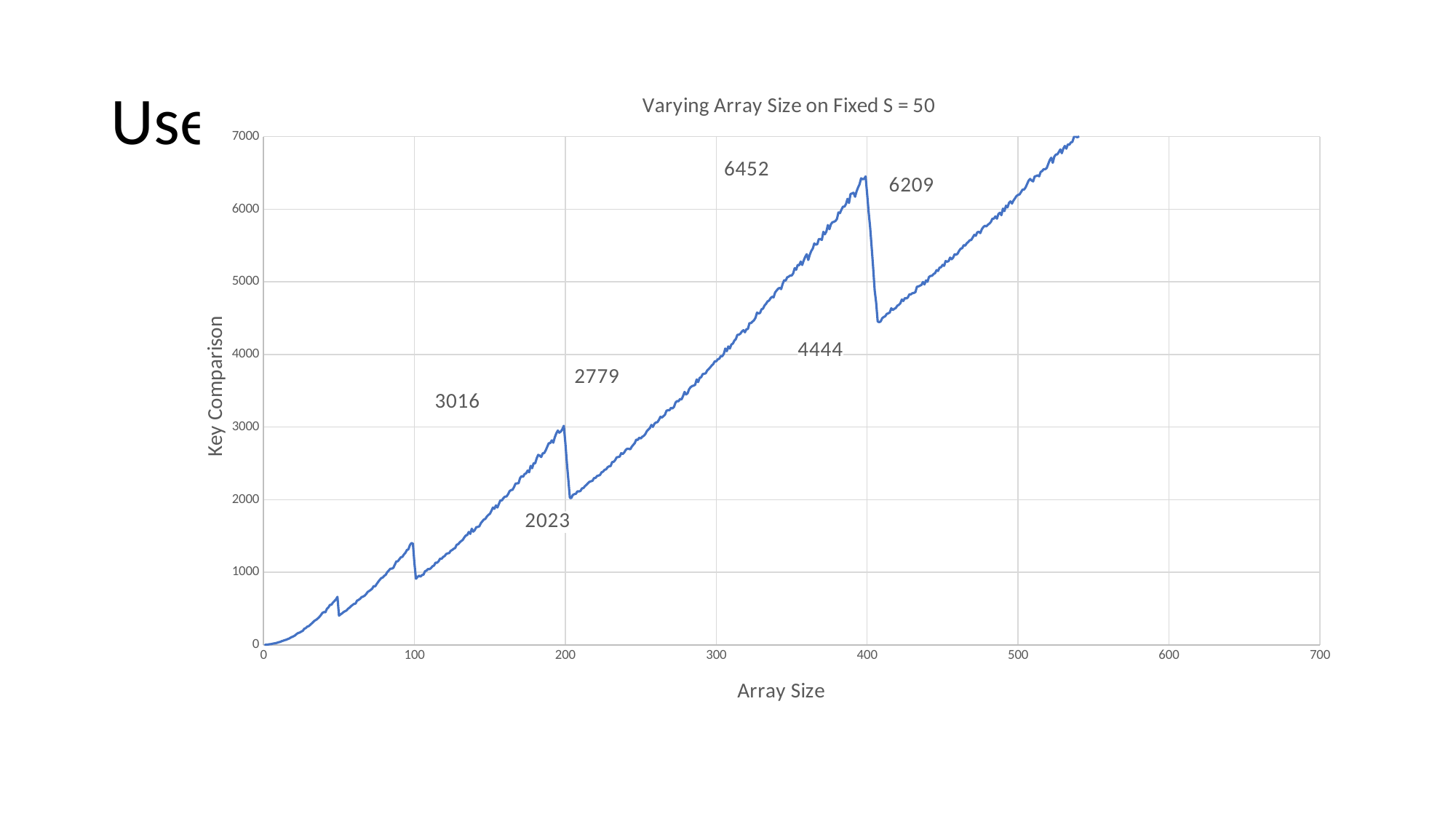

# Use.

### Chart: Varying Array Size on Fixed S = 50

| Category |  |
|---|---|